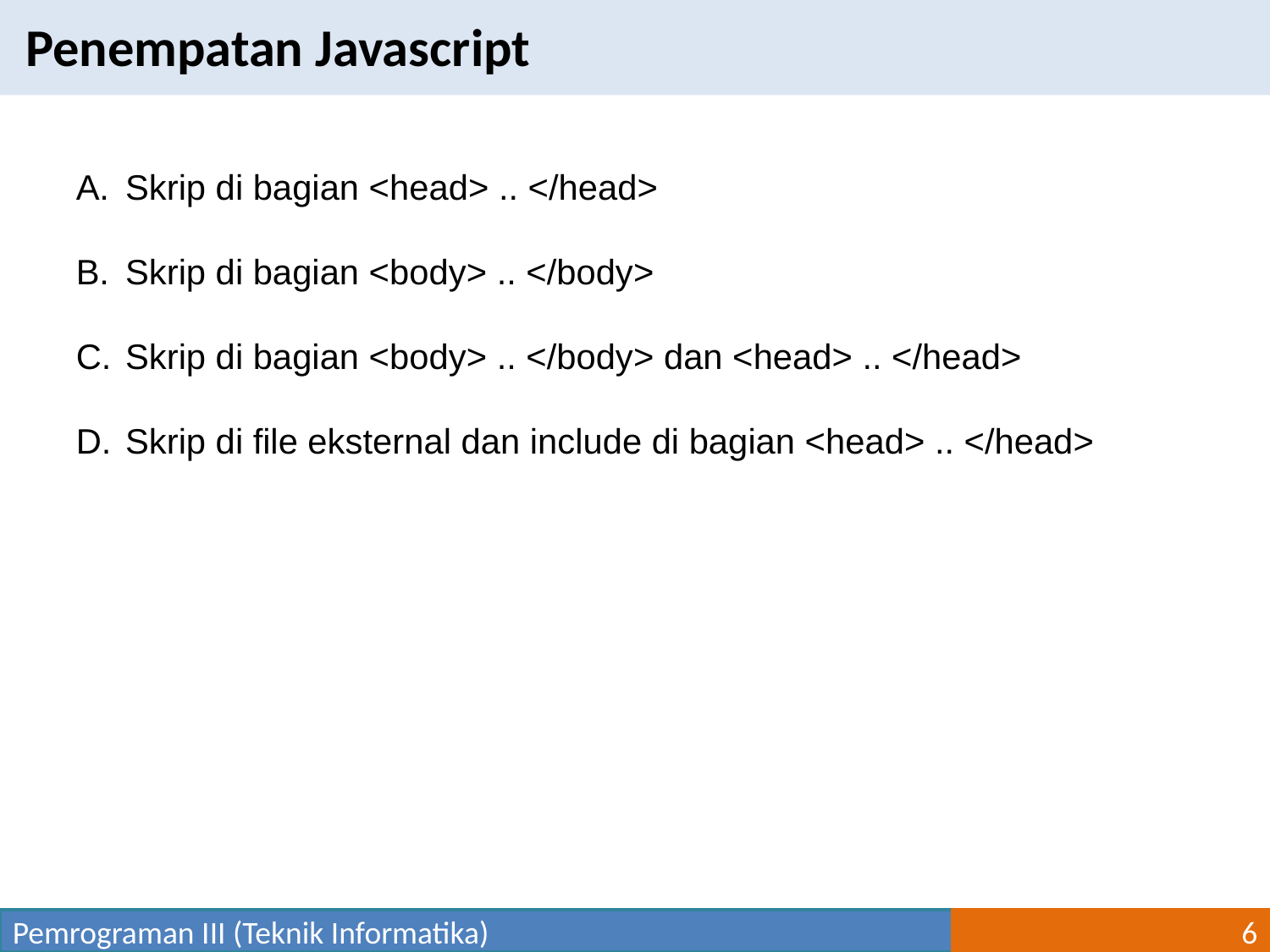

Penempatan Javascript
Skrip di bagian <head> .. </head>
Skrip di bagian <body> .. </body>
Skrip di bagian <body> .. </body> dan <head> .. </head>
Skrip di file eksternal dan include di bagian <head> .. </head>